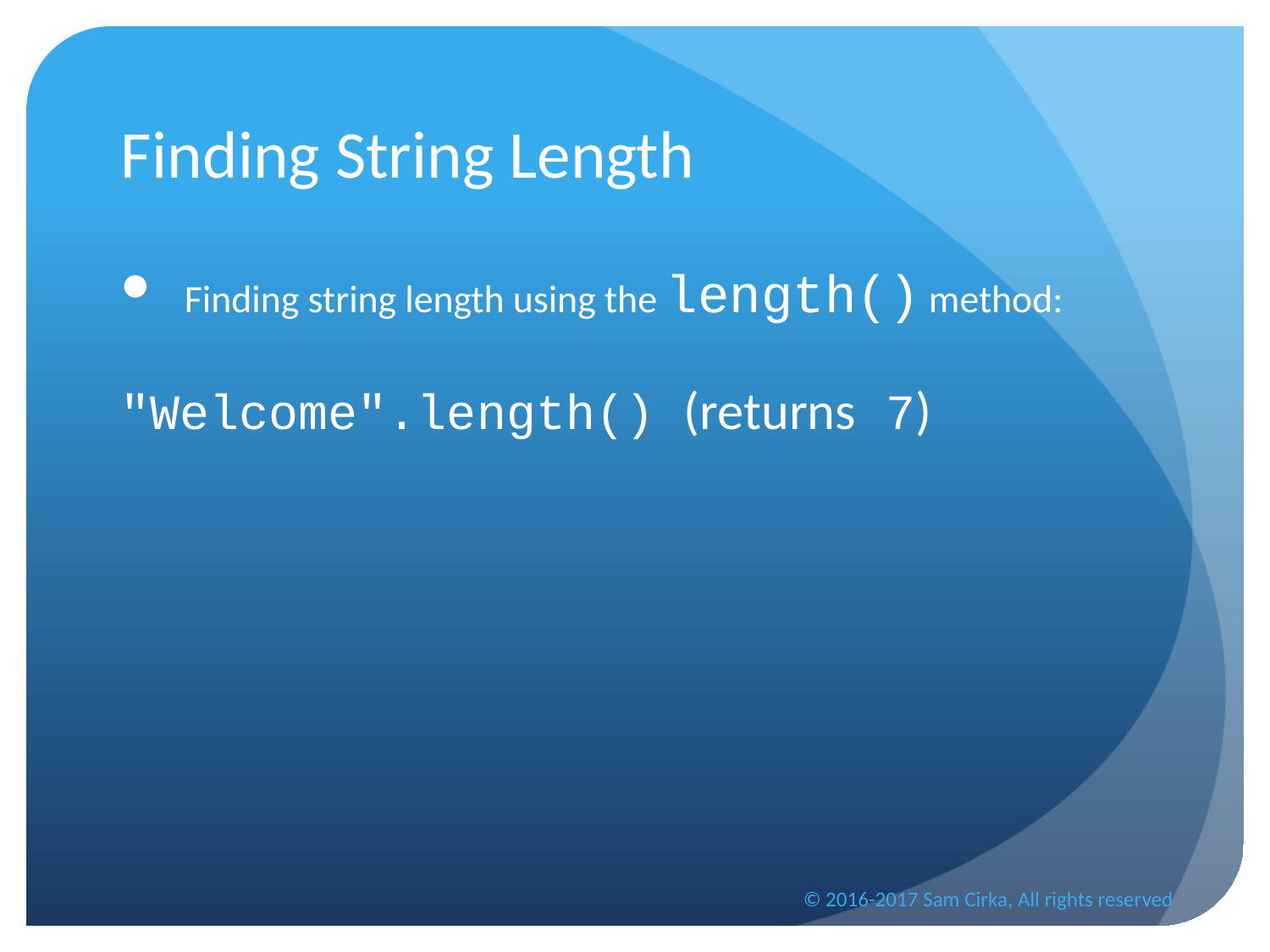

# Finding String Length
Finding string length using the length() method:
"Welcome".length() (returns 7)
© 2016-2017 Sam Cirka, All rights reserved